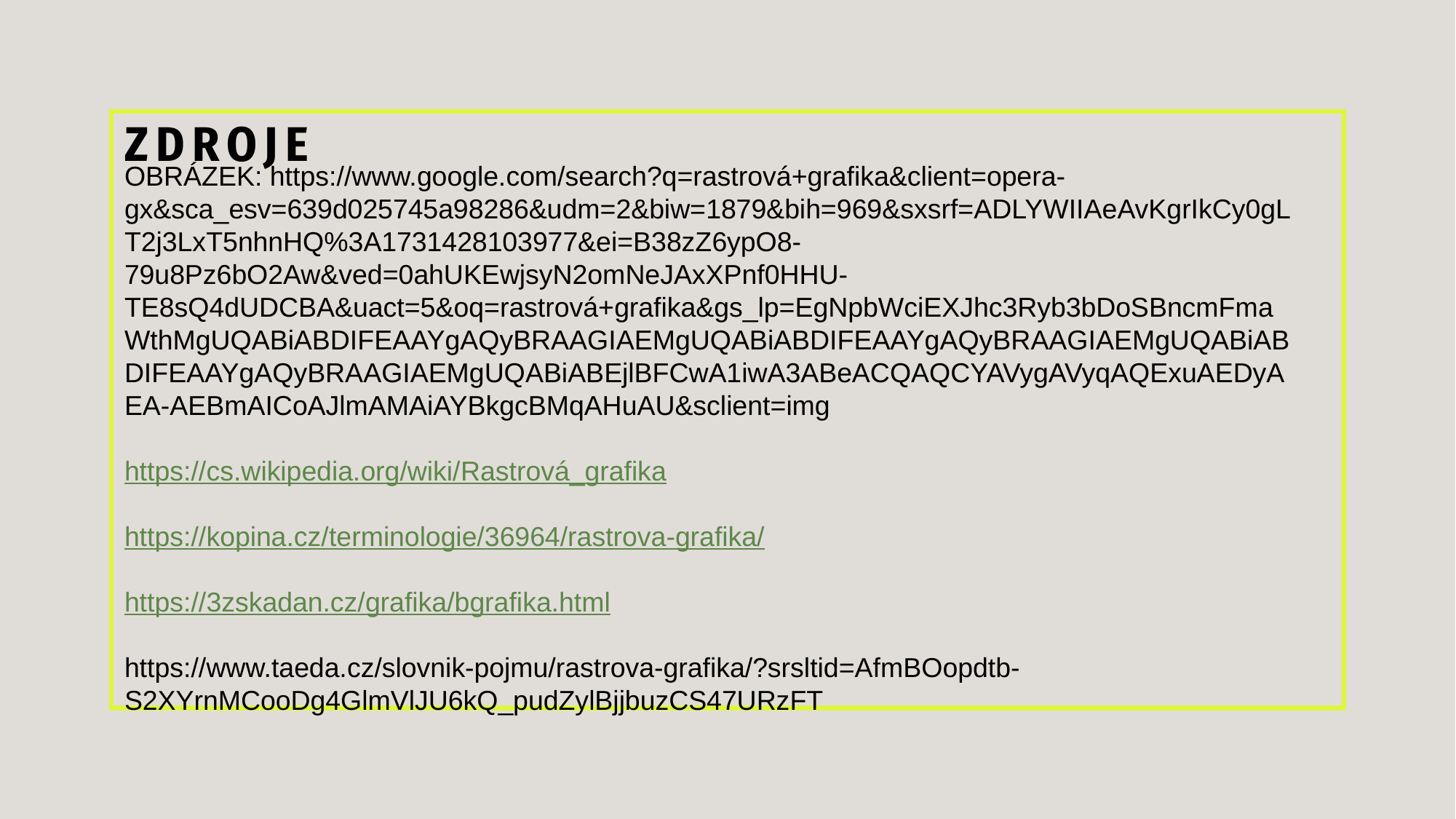

# Zdroje
OBRÁZEK: https://www.google.com/search?q=rastrová+grafika&client=opera-gx&sca_esv=639d025745a98286&udm=2&biw=1879&bih=969&sxsrf=ADLYWIIAeAvKgrIkCy0gLT2j3LxT5nhnHQ%3A1731428103977&ei=B38zZ6ypO8-79u8Pz6bO2Aw&ved=0ahUKEwjsyN2omNeJAxXPnf0HHU-TE8sQ4dUDCBA&uact=5&oq=rastrová+grafika&gs_lp=EgNpbWciEXJhc3Ryb3bDoSBncmFmaWthMgUQABiABDIFEAAYgAQyBRAAGIAEMgUQABiABDIFEAAYgAQyBRAAGIAEMgUQABiABDIFEAAYgAQyBRAAGIAEMgUQABiABEjlBFCwA1iwA3ABeACQAQCYAVygAVyqAQExuAEDyAEA-AEBmAICoAJlmAMAiAYBkgcBMqAHuAU&sclient=img

https://cs.wikipedia.org/wiki/Rastrová_grafika

https://kopina.cz/terminologie/36964/rastrova-grafika/

https://3zskadan.cz/grafika/bgrafika.html

https://www.taeda.cz/slovnik-pojmu/rastrova-grafika/?srsltid=AfmBOopdtb-S2XYrnMCooDg4GlmVlJU6kQ_pudZylBjjbuzCS47URzFT